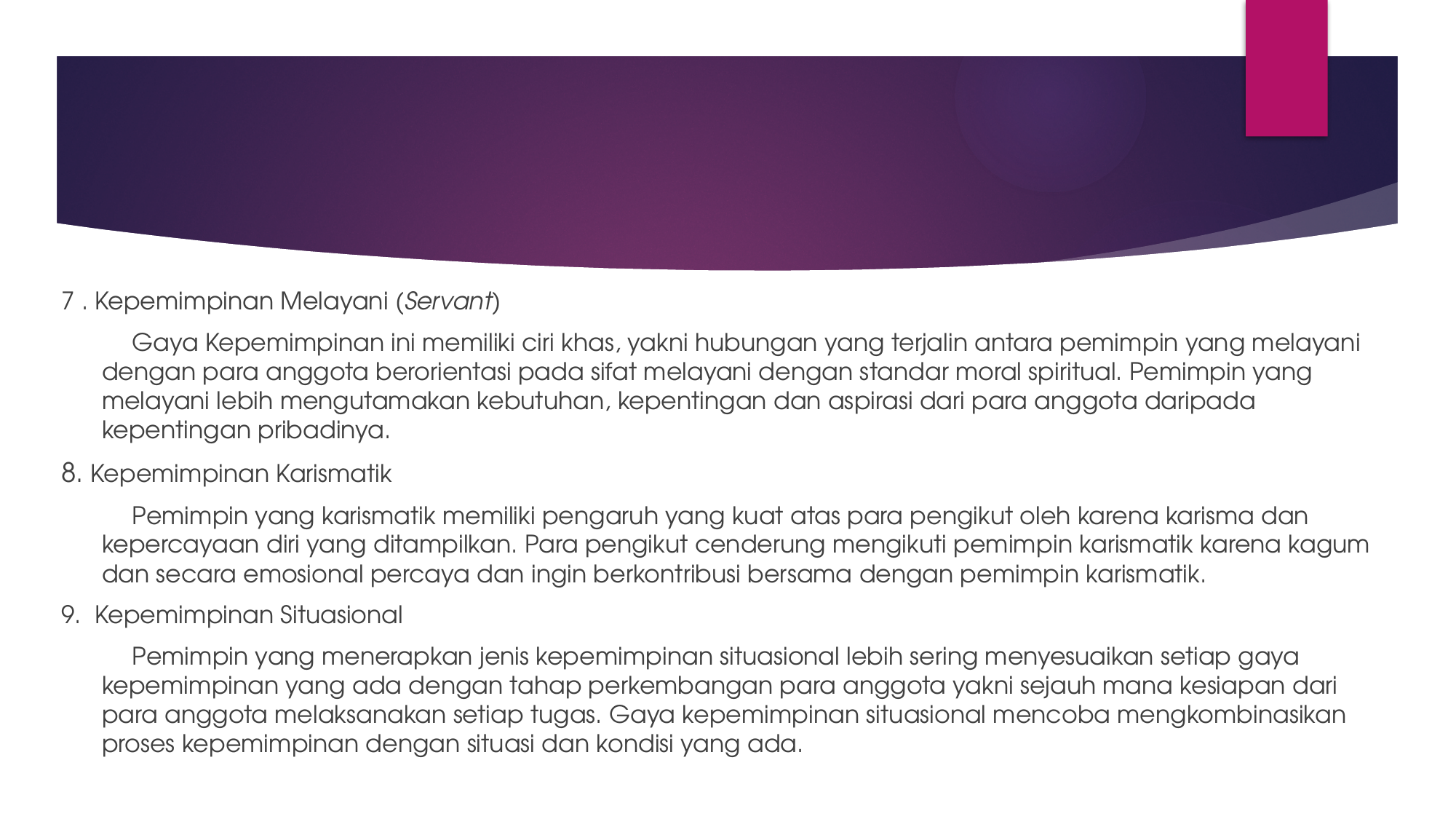

7 . Kepemimpinan Melayani (Servant)
Gaya Kepemimpinan ini memiliki ciri khas, yakni hubungan yang terjalin antara pemimpin yang melayani dengan para anggota berorientasi pada sifat melayani dengan standar moral spiritual. Pemimpin yang melayani lebih mengutamakan kebutuhan, kepentingan dan aspirasi dari para anggota daripada kepentingan pribadinya.
8. Kepemimpinan Karismatik
Pemimpin yang karismatik memiliki pengaruh yang kuat atas para pengikut oleh karena karisma dan kepercayaan diri yang ditampilkan. Para pengikut cenderung mengikuti pemimpin karismatik karena kagum dan secara emosional percaya dan ingin berkontribusi bersama dengan pemimpin karismatik.
9.  Kepemimpinan Situasional
Pemimpin yang menerapkan jenis kepemimpinan situasional lebih sering menyesuaikan setiap gaya kepemimpinan yang ada dengan tahap perkembangan para anggota yakni sejauh mana kesiapan dari para anggota melaksanakan setiap tugas. Gaya kepemimpinan situasional mencoba mengkombinasikan proses kepemimpinan dengan situasi dan kondisi yang ada.